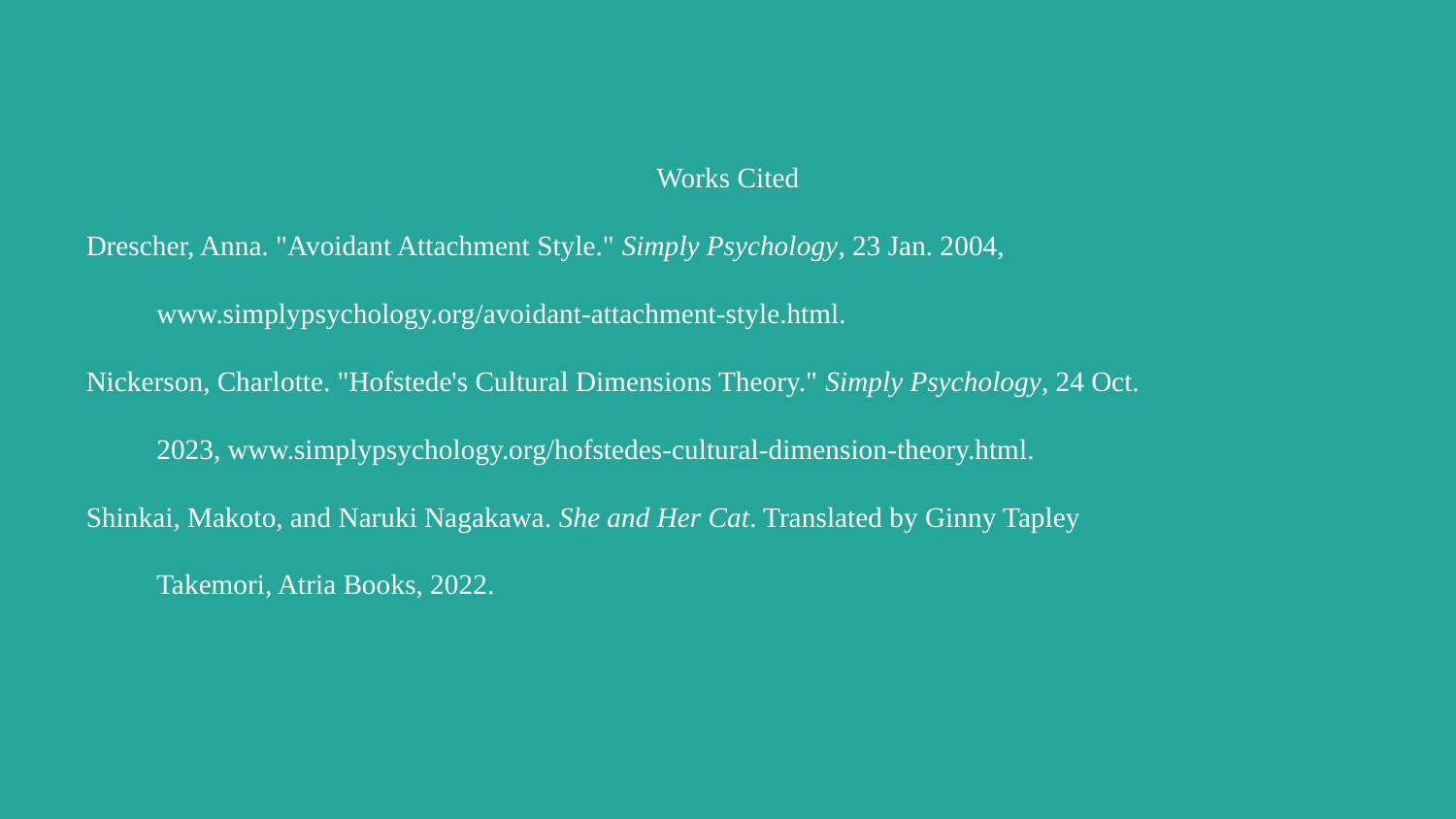

Works Cited
Drescher, Anna. "Avoidant Attachment Style." Simply Psychology, 23 Jan. 2004,
          www.simplypsychology.org/avoidant-attachment-style.html.
Nickerson, Charlotte. "Hofstede's Cultural Dimensions Theory." Simply Psychology, 24 Oct.
          2023, www.simplypsychology.org/hofstedes-cultural-dimension-theory.html.
Shinkai, Makoto, and Naruki Nagakawa. She and Her Cat. Translated by Ginny Tapley
          Takemori, Atria Books, 2022.